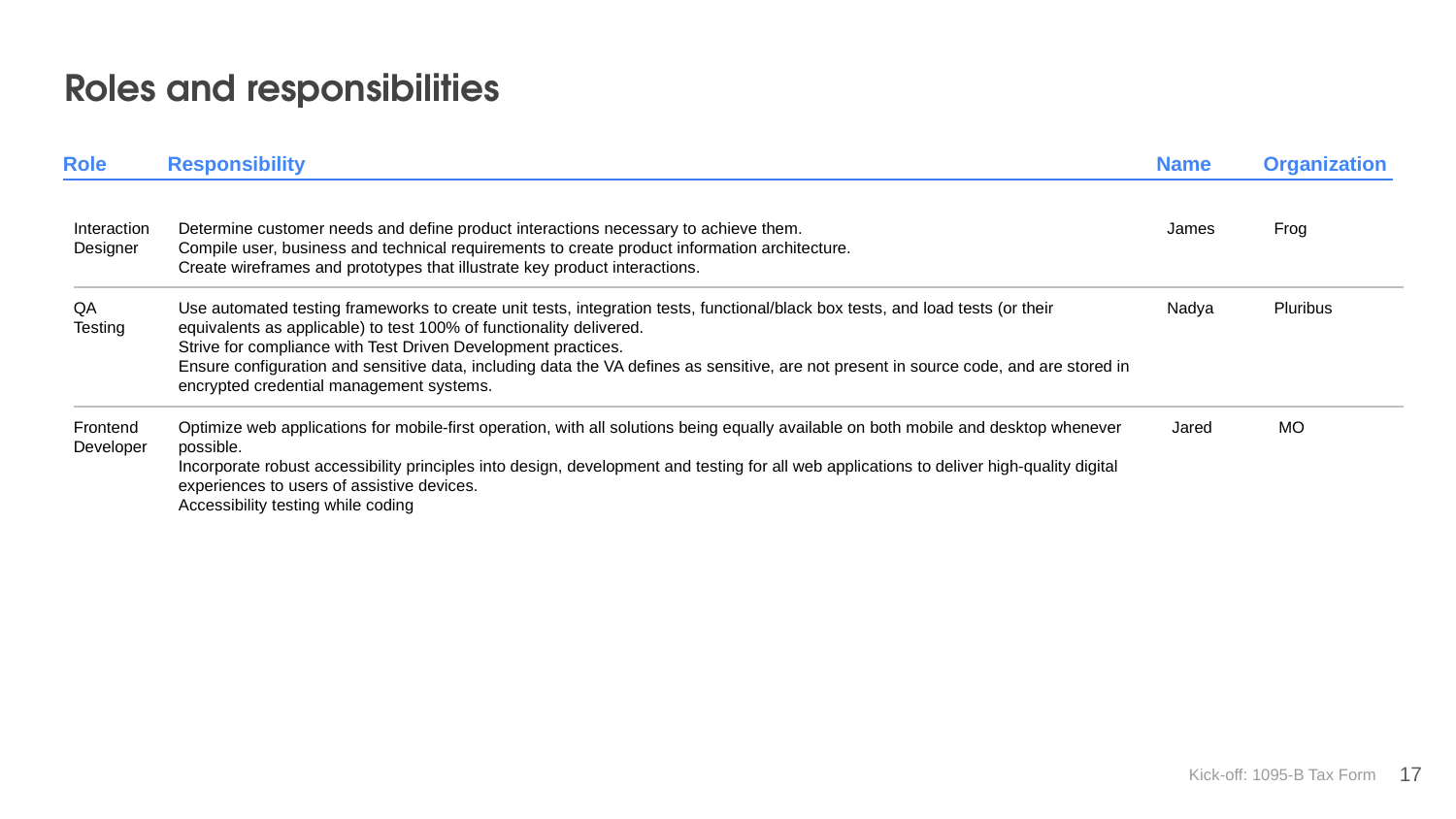

# Roles and responsibilities
Role
Responsibility
Name
Organization

Determine customer needs and define product interactions necessary to achieve them.
Compile user, business and technical requirements to create product information architecture.
Create wireframes and prototypes that illustrate key product interactions.
Interaction Designer
James
Frog
QA Testing
Use automated testing frameworks to create unit tests, integration tests, functional/black box tests, and load tests (or their equivalents as applicable) to test 100% of functionality delivered.
Strive for compliance with Test Driven Development practices.
Ensure configuration and sensitive data, including data the VA defines as sensitive, are not present in source code, and are stored in encrypted credential management systems.
Nadya
Pluribus

Frontend Developer
Optimize web applications for mobile-first operation, with all solutions being equally available on both mobile and desktop whenever possible.
Incorporate robust accessibility principles into design, development and testing for all web applications to deliver high-quality digital experiences to users of assistive devices.
Accessibility testing while coding
 Jared
 MO
17
Kick-off: 1095-B Tax Form